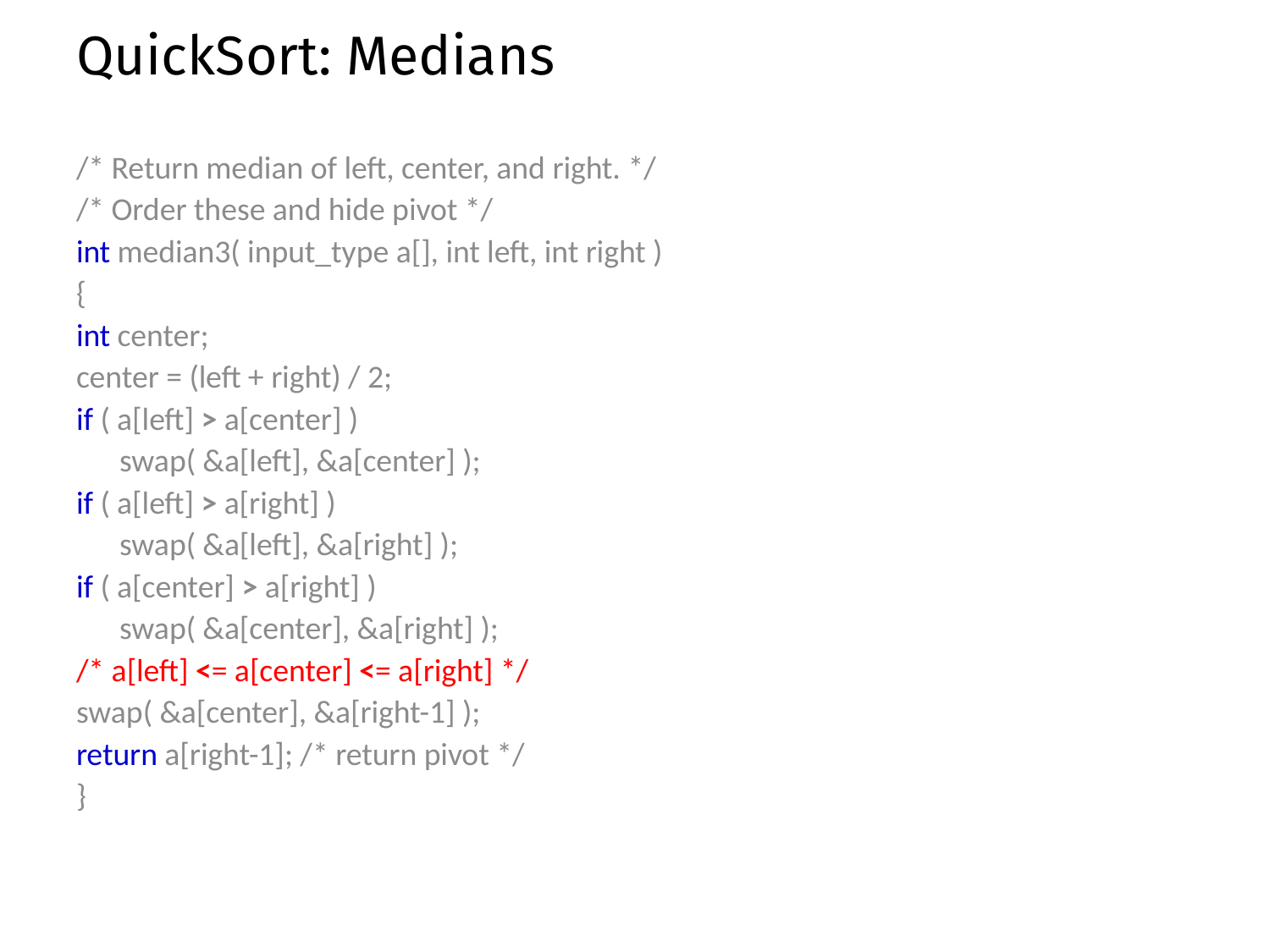

# QuickSort: Medians
/* Return median of left, center, and right. */
/* Order these and hide pivot */
int median3( input_type a[], int left, int right )
{
int center;
center = (left + right) / 2;
if ( a[left] > a[center] )
      swap( &a[left], &a[center] );
if ( a[left] > a[right] )
      swap( &a[left], &a[right] );
if ( a[center] > a[right] )
      swap( &a[center], &a[right] );
/* a[left] <= a[center] <= a[right] */
swap( &a[center], &a[right-1] );
return a[right-1]; /* return pivot */
}